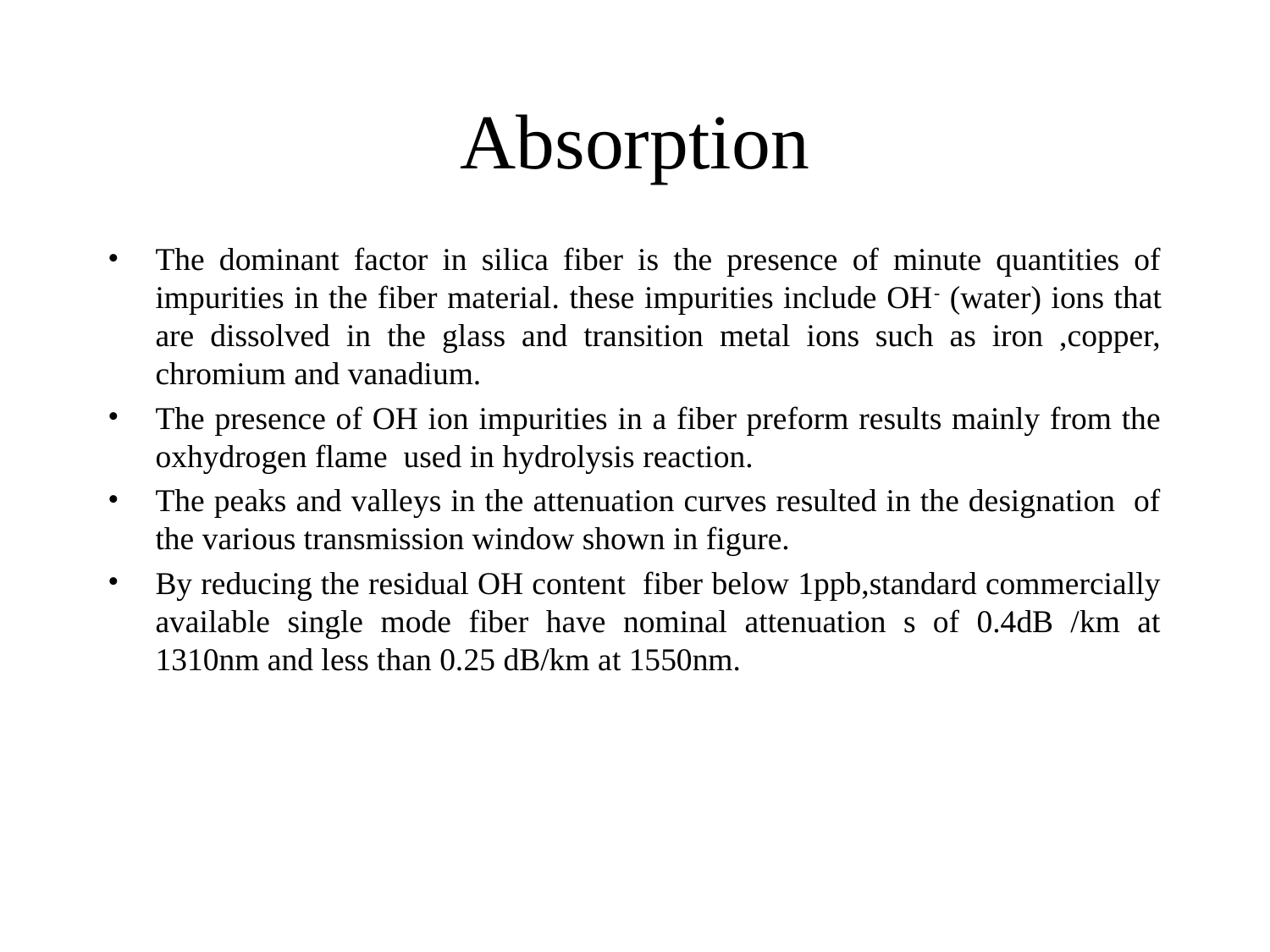

# Absorption
The dominant factor in silica fiber is the presence of minute quantities of impurities in the fiber material. these impurities include OH- (water) ions that are dissolved in the glass and transition metal ions such as iron ,copper, chromium and vanadium.
The presence of OH ion impurities in a fiber preform results mainly from the oxhydrogen flame  used in hydrolysis reaction.
The peaks and valleys in the attenuation curves resulted in the designation  of the various transmission window shown in figure.
By reducing the residual OH content  fiber below 1ppb,standard commercially available single mode fiber have nominal attenuation s of 0.4dB /km at 1310nm and less than 0.25 dB/km at 1550nm.